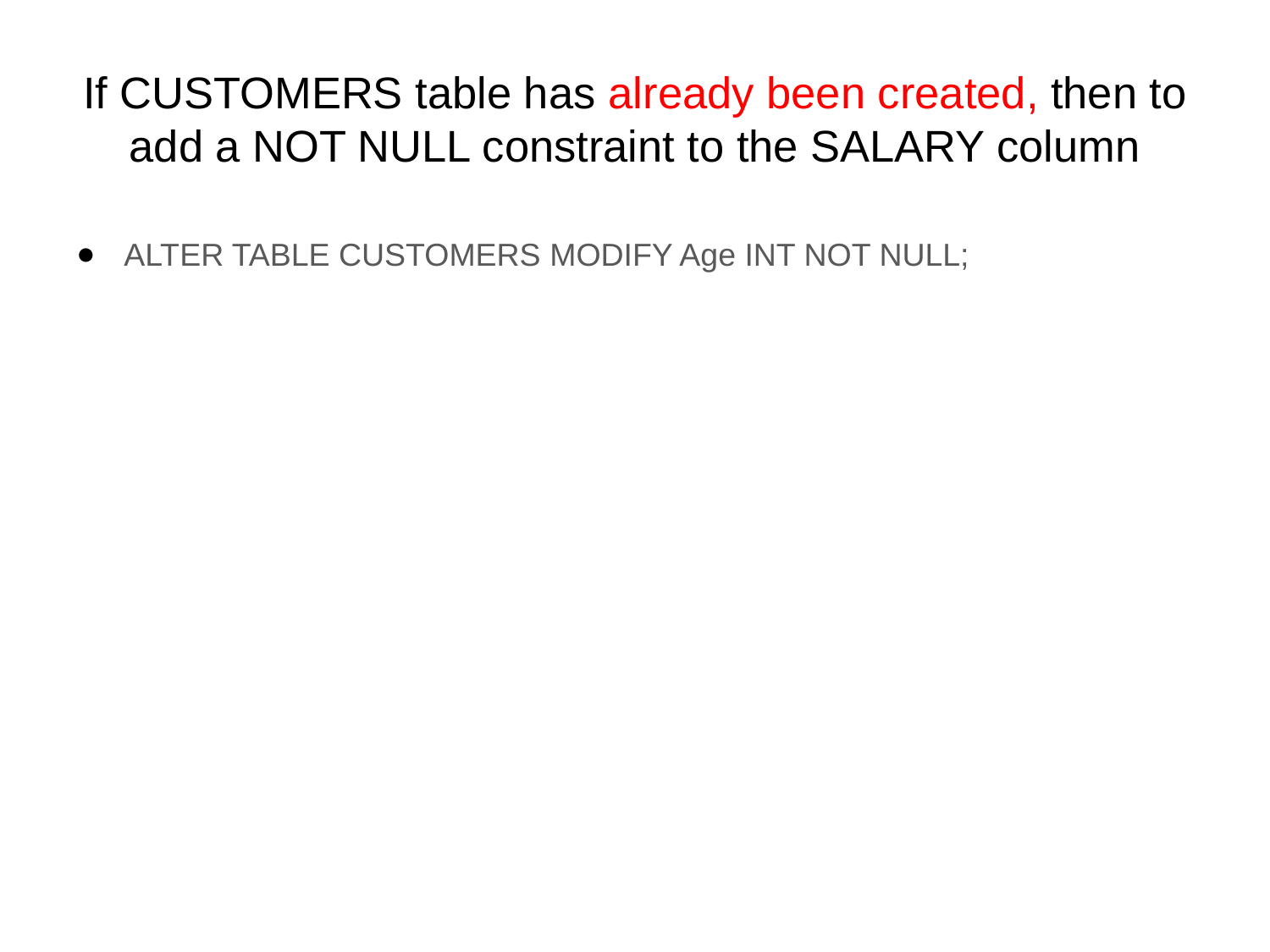

# If CUSTOMERS table has already been created, then to add a NOT NULL constraint to the SALARY column
ALTER TABLE CUSTOMERS MODIFY Age INT NOT NULL;